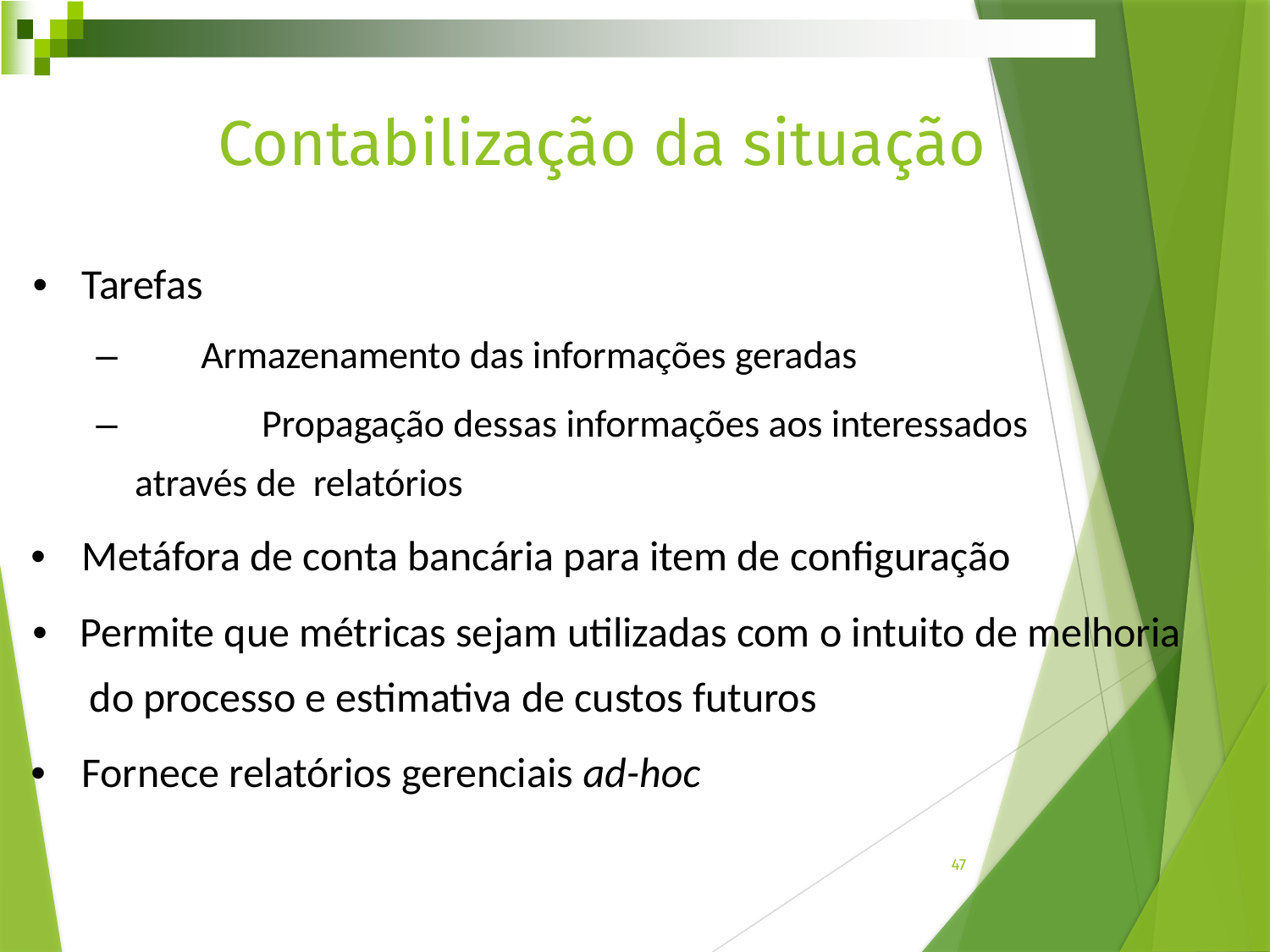

# Contabilização da situação
•	Tarefas
–	Armazenamento das informações geradas
–		Propagação dessas informações aos interessados através de  relatórios
•	Metáfora de conta bancária para item de conﬁguração
•	Permite que métricas sejam utilizadas com o intuito de melhoria  do processo e estimativa de custos futuros
•	Fornece relatórios gerenciais ad-hoc

47